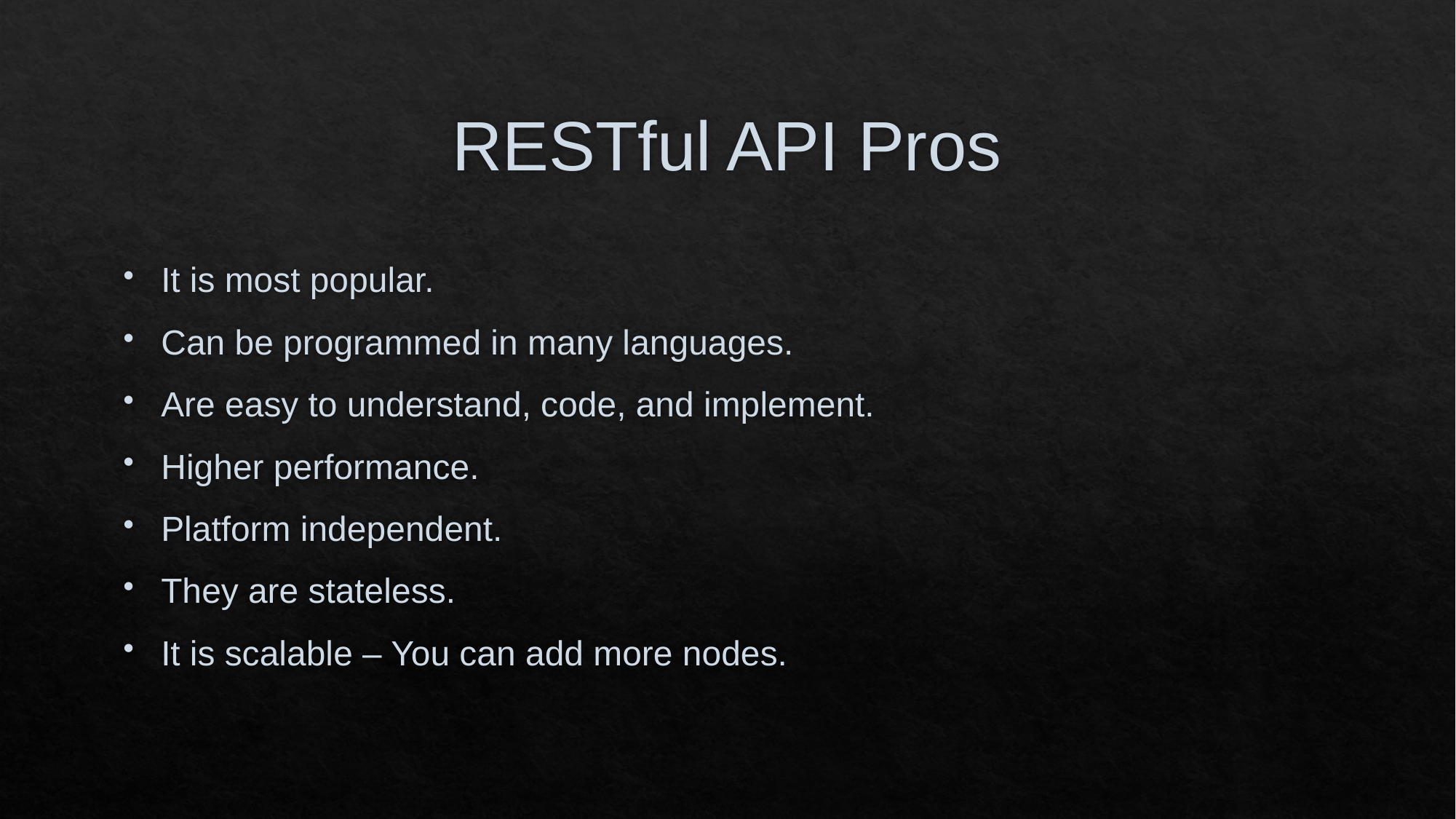

# RESTful API Pros
It is most popular.
Can be programmed in many languages.
Are easy to understand, code, and implement.
Higher performance.
Platform independent.
They are stateless.
It is scalable – You can add more nodes.